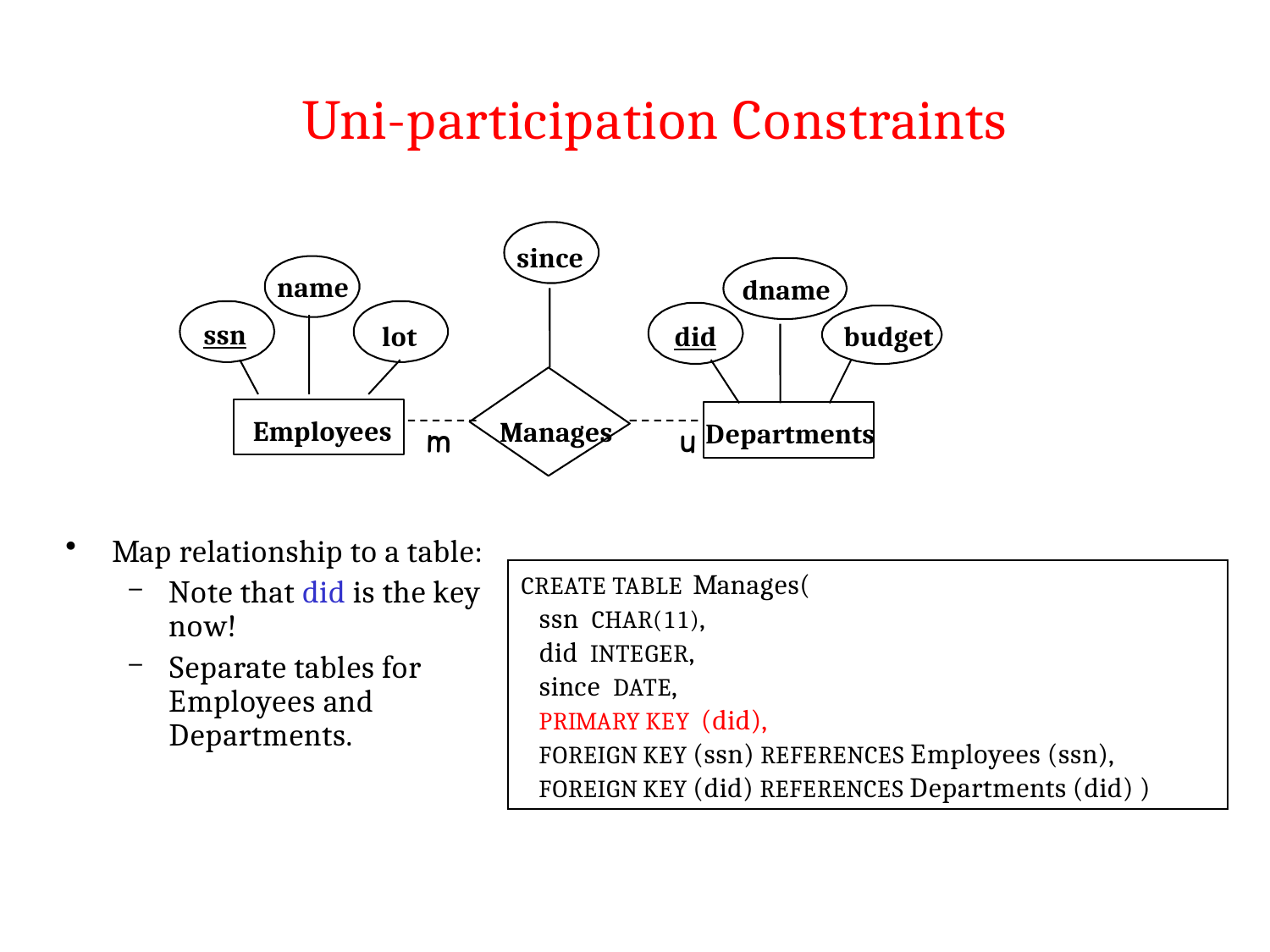

Uni-participation Constraints

since

name

ssn
lot

dname

did
budget

Manages

Employees

Departments
m
u

Map relationship to a table:
Note that did is the key now!
Separate tables for Employees and Departments.
CREATE TABLE  Manages(
   ssn  CHAR(11),
   did  INTEGER,
   since  DATE,
   PRIMARY KEY  (did),
   FOREIGN KEY (ssn) REFERENCES Employees (ssn),
   FOREIGN KEY (did) REFERENCES Departments (did) )